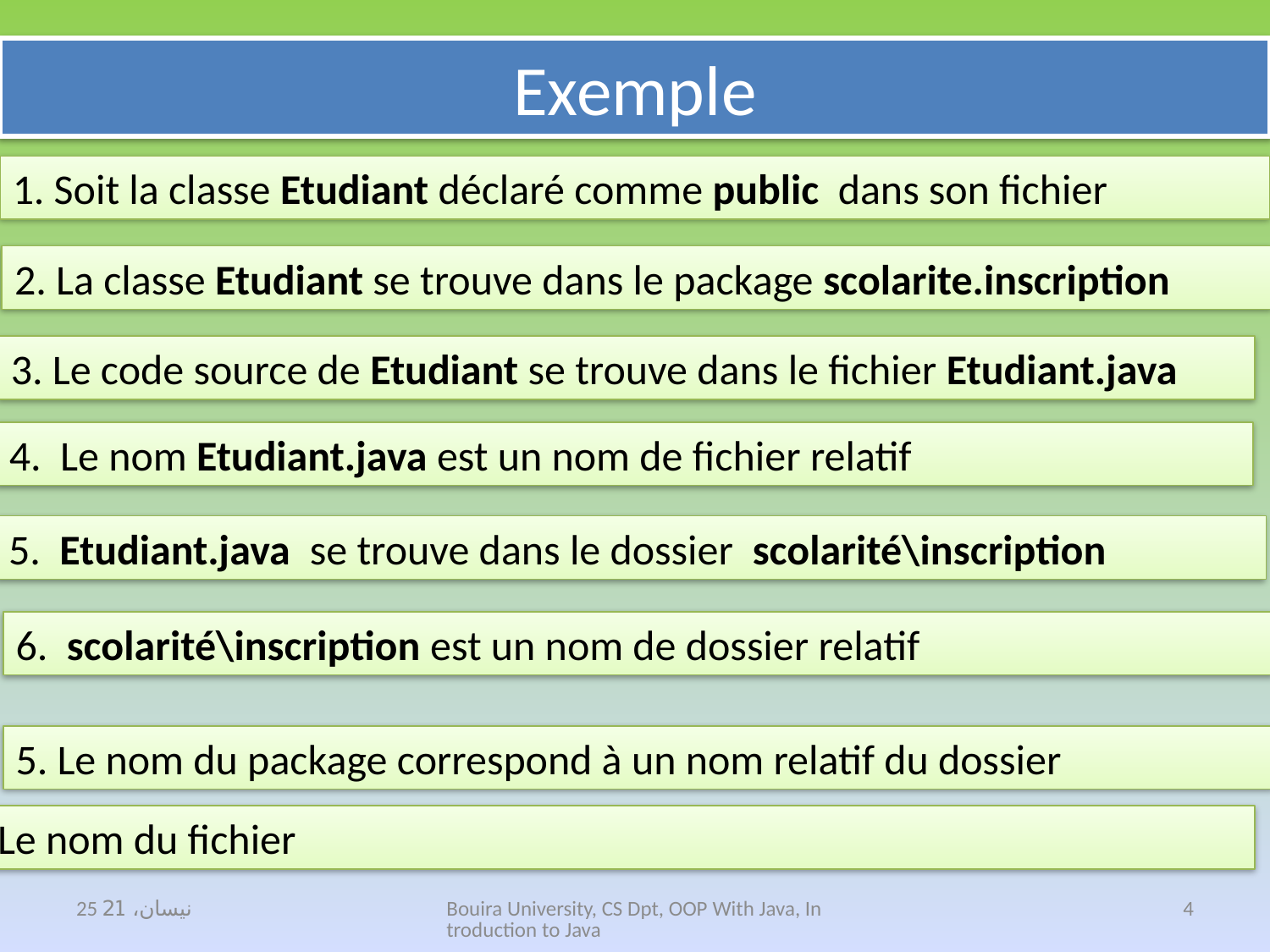

# Exemple
1. Soit la classe Etudiant déclaré comme public  dans son fichier
2. La classe Etudiant se trouve dans le package scolarite.inscription
3. Le code source de Etudiant se trouve dans le fichier Etudiant.java
4.  Le nom Etudiant.java est un nom de fichier relatif
5.  Etudiant.java  se trouve dans le dossier  scolarité\inscription
6.  scolarité\inscription est un nom de dossier relatif
5. Le nom du package correspond à un nom relatif du dossier
Le nom du fichier
25 نيسان، 21
Bouira University, CS Dpt, OOP With Java, Introduction to Java
4